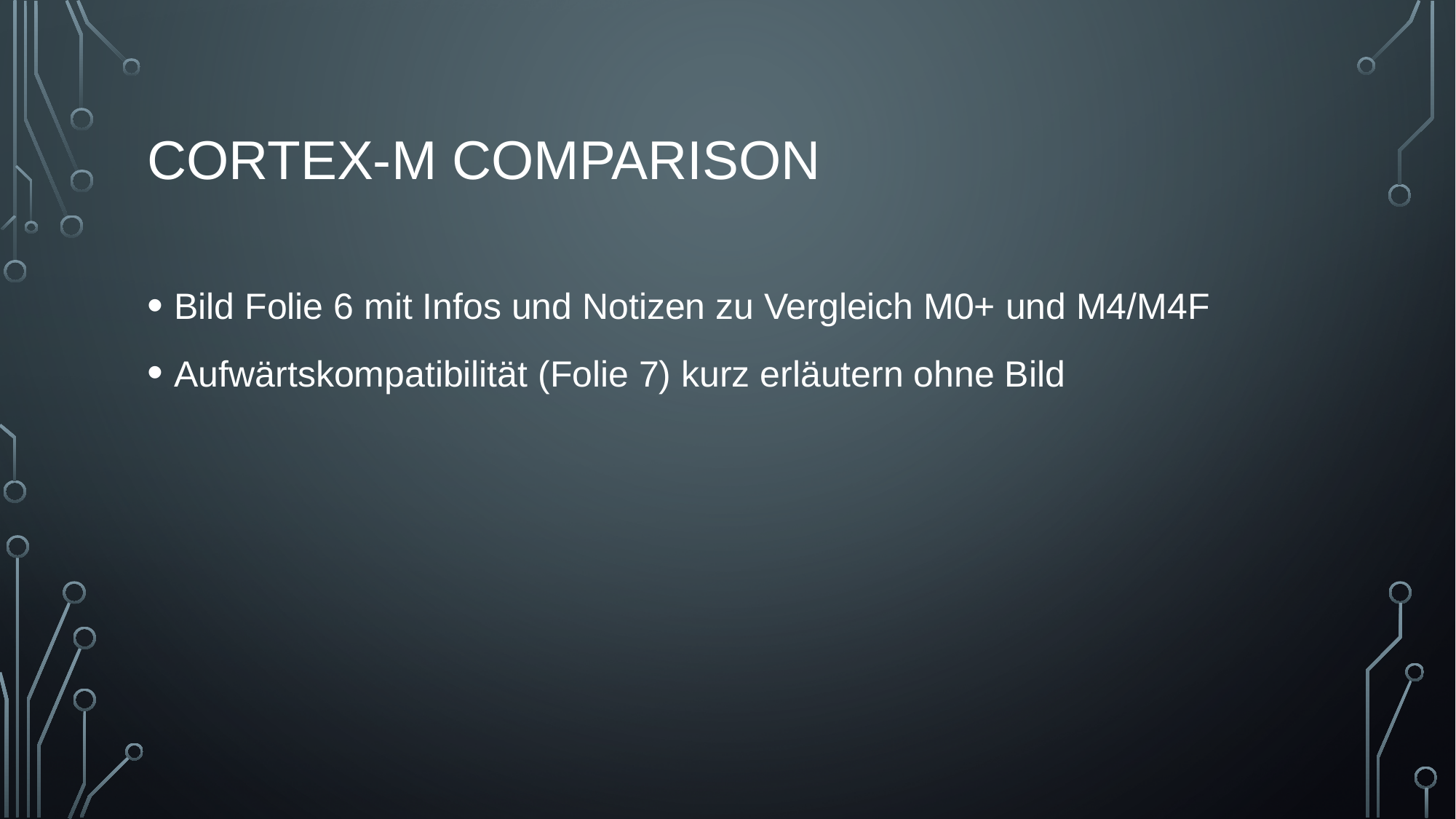

# Cortex-M Comparison
Bild Folie 6 mit Infos und Notizen zu Vergleich M0+ und M4/M4F
Aufwärtskompatibilität (Folie 7) kurz erläutern ohne Bild